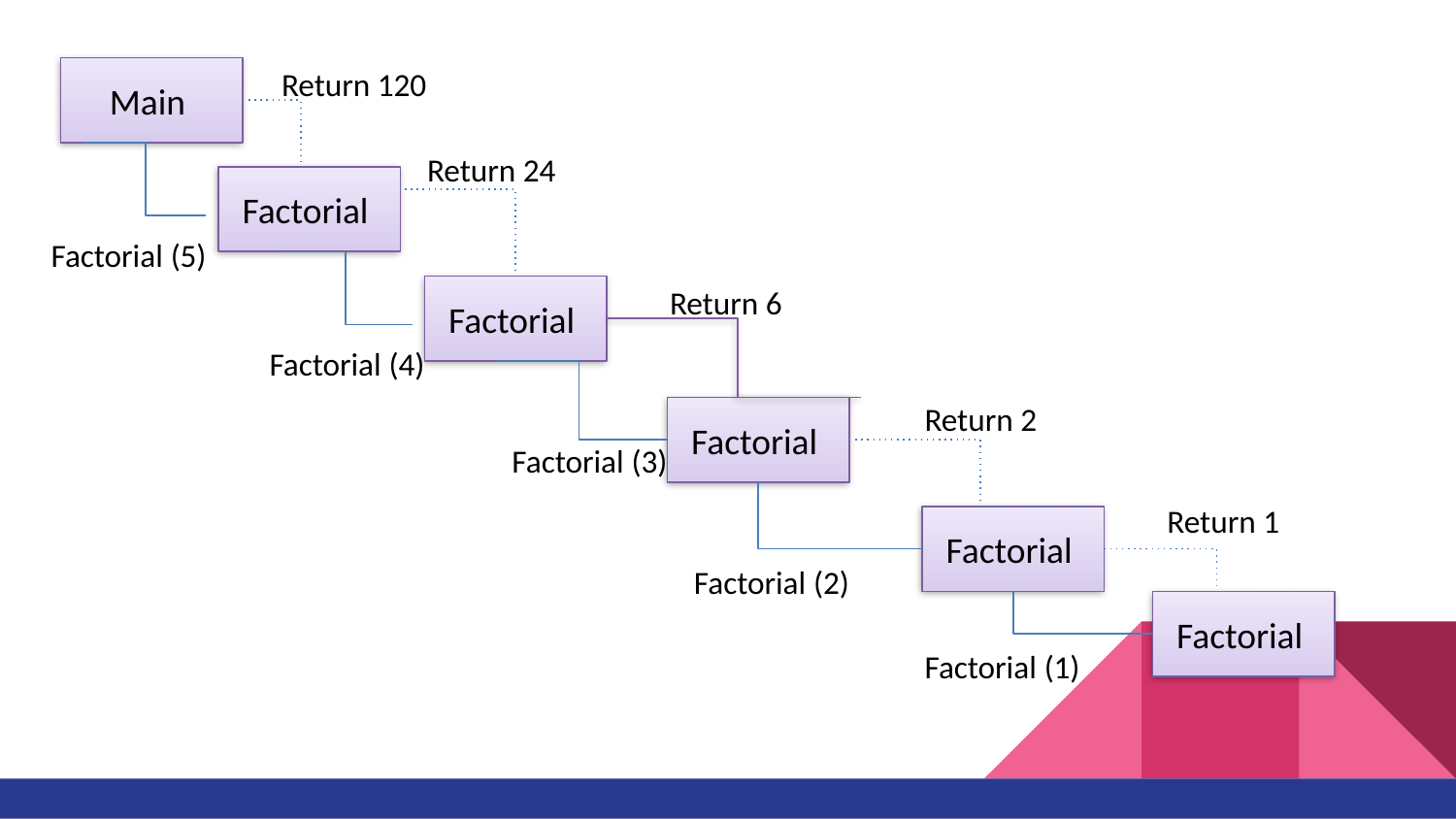

Main
Return 120
Return 24
Factorial
Factorial (5)
Factorial
Return 6
Factorial (4)
Return 2
Factorial
Factorial (3)
Return 1
Factorial
Factorial (2)
Factorial
Factorial (1)